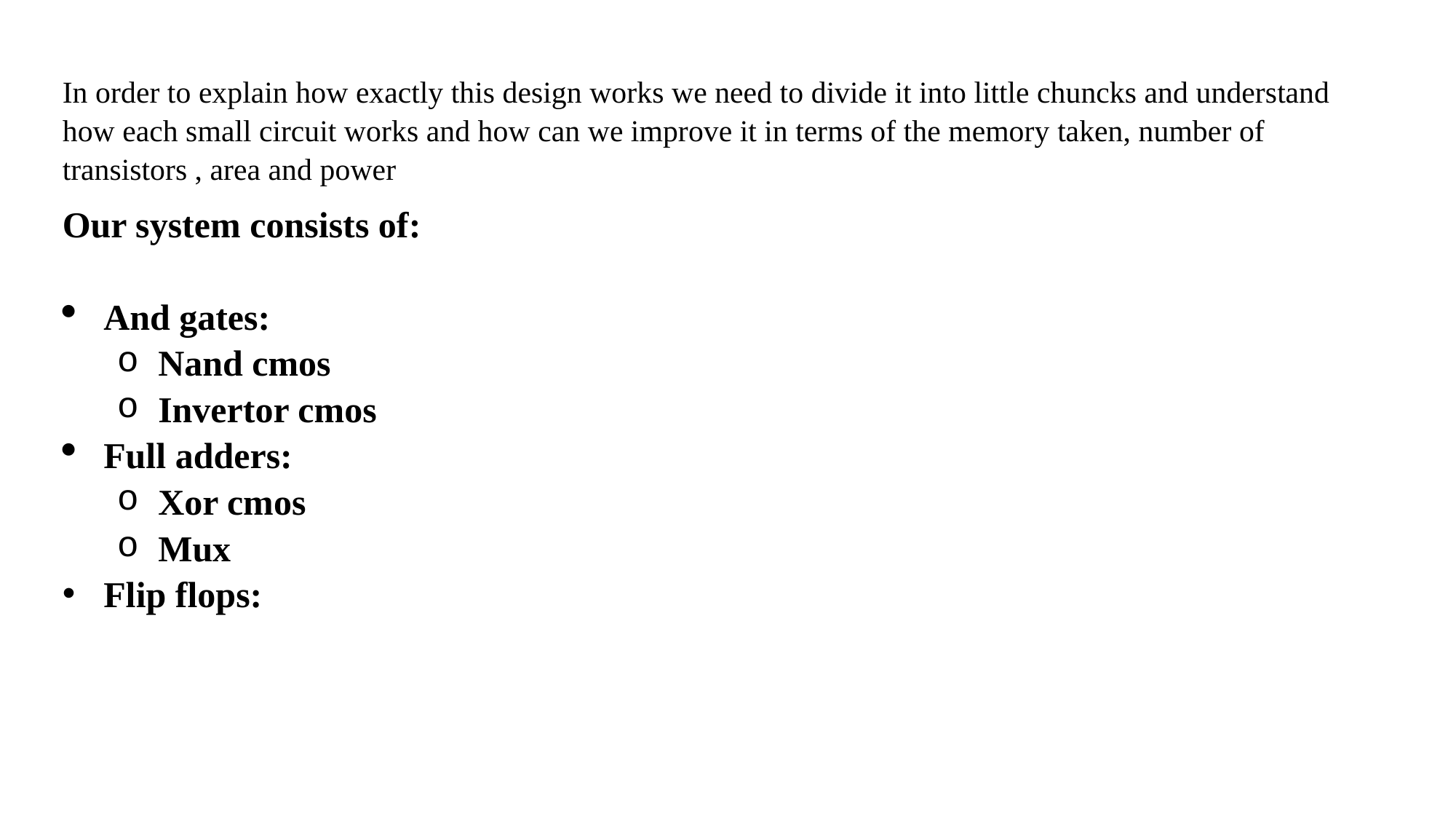

In order to explain how exactly this design works we need to divide it into little chuncks and understand how each small circuit works and how can we improve it in terms of the memory taken, number of transistors , area and power
Our system consists of:

And gates:
Nand cmos
Invertor cmos
Full adders:
Xor cmos
Mux
Flip flops: